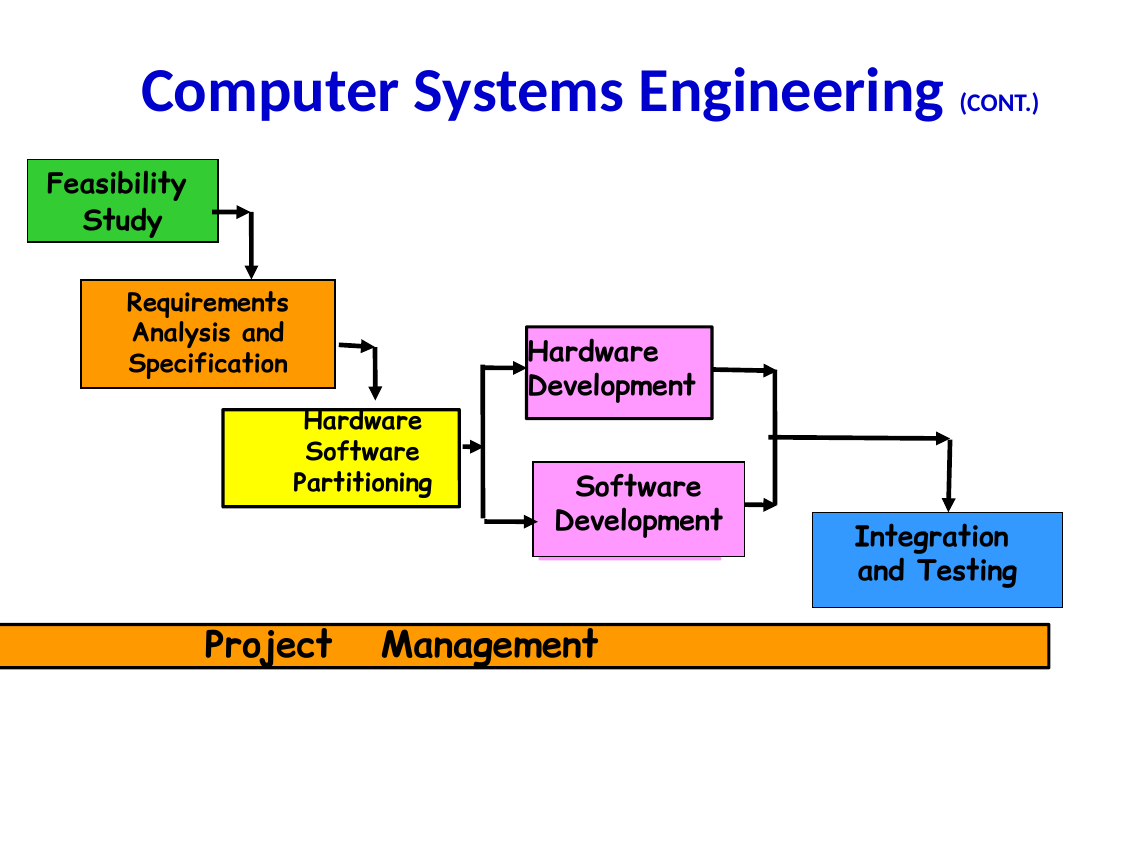

# Computer Systems Engineering (CONT.)
Feasibility
Study

Requirements Analysis and Specification
Hardware Development

Hardware Software Partitioning

Software Development

Integration
and Testing

Project   Management

12